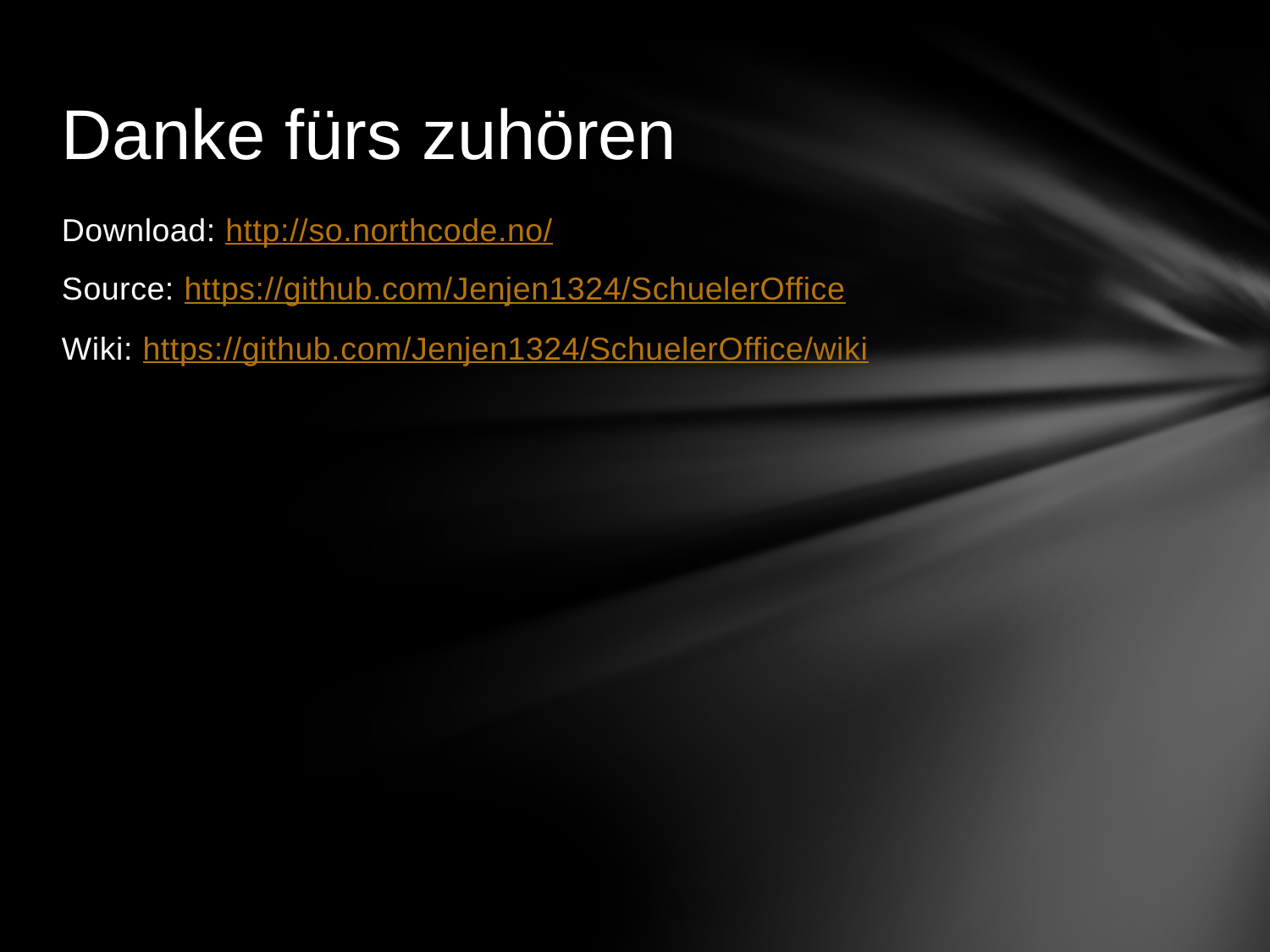

# Danke fürs zuhören
Download: http://so.northcode.no/
Source: https://github.com/Jenjen1324/SchuelerOffice
Wiki: https://github.com/Jenjen1324/SchuelerOffice/wiki